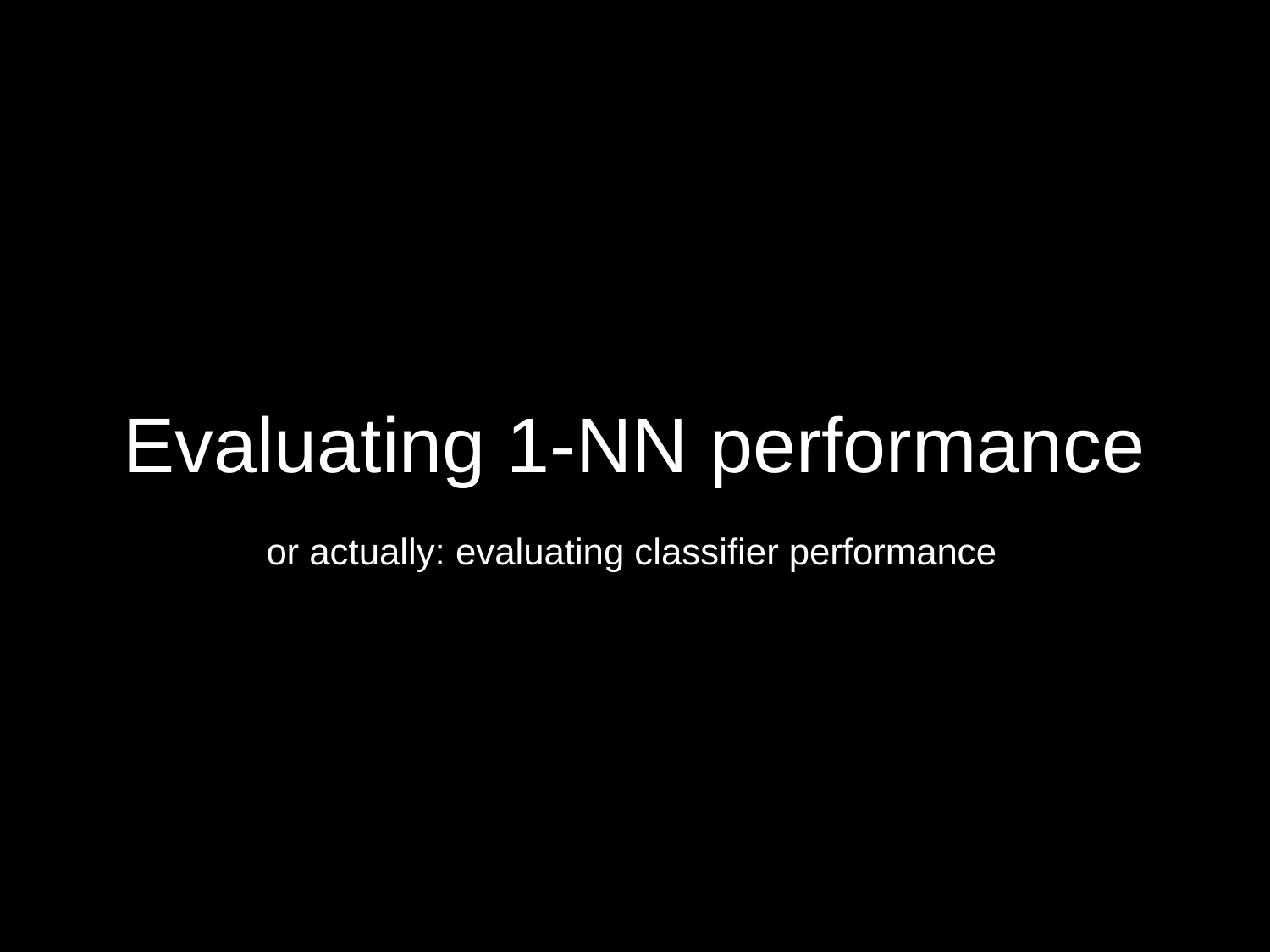

Evaluating 1-NN performance
or actually: evaluating classifier performance
16